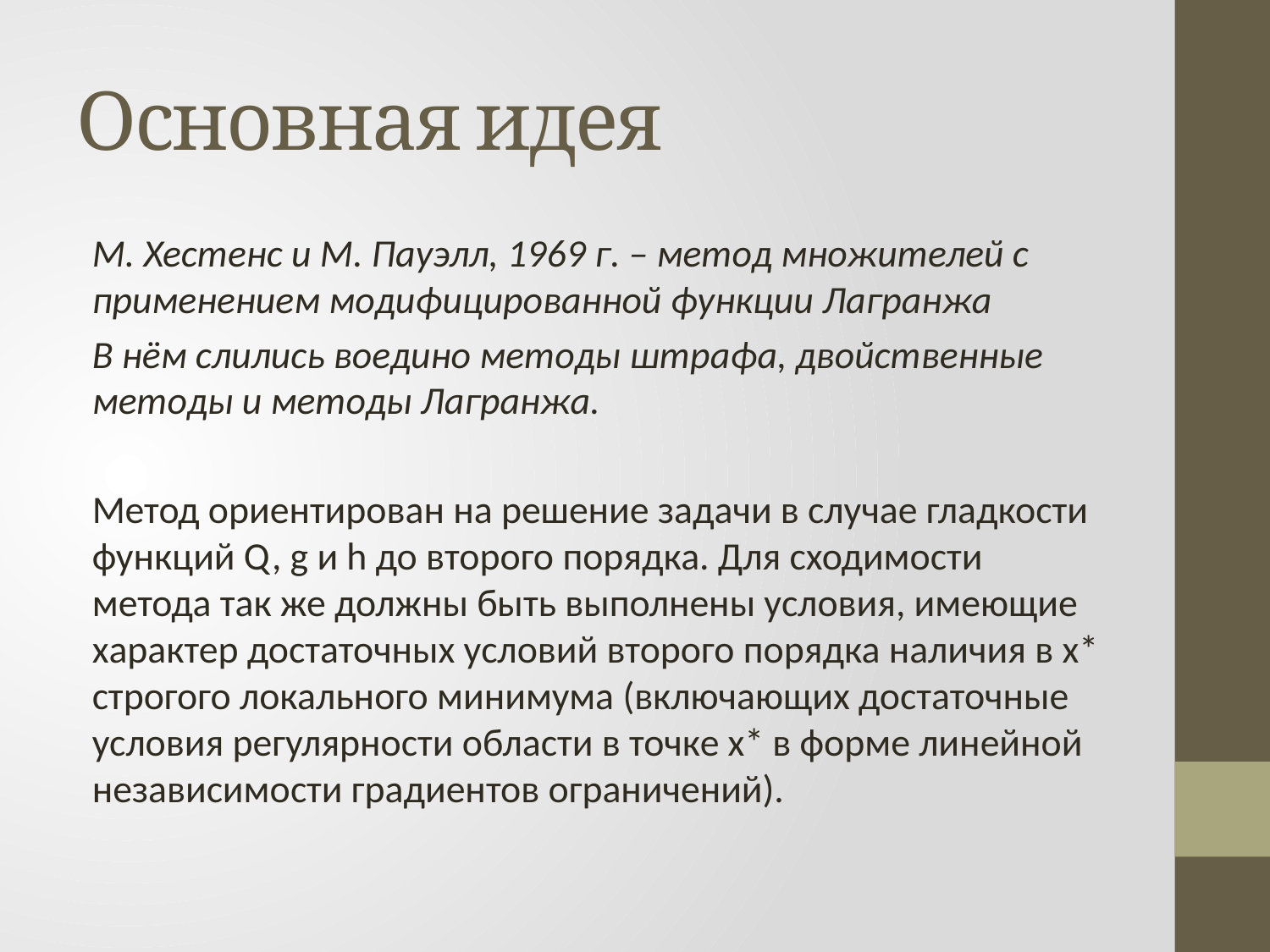

# Основная идея
М. Хестенс и М. Пауэлл, 1969 г. – метод множителей с применением модифицированной функции Лагранжа
В нём слились воедино методы штрафа, двойственные методы и методы Лагранжа.

Метод ориентирован на решение задачи в случае гладкости функций Q, g и h до второго порядка. Для сходимости метода так же должны быть выполнены условия, имеющие характер достаточных условий второго порядка наличия в x* строгого локального минимума (включающих достаточные условия регулярности области в точке x* в форме линейной независимости градиентов ограничений).